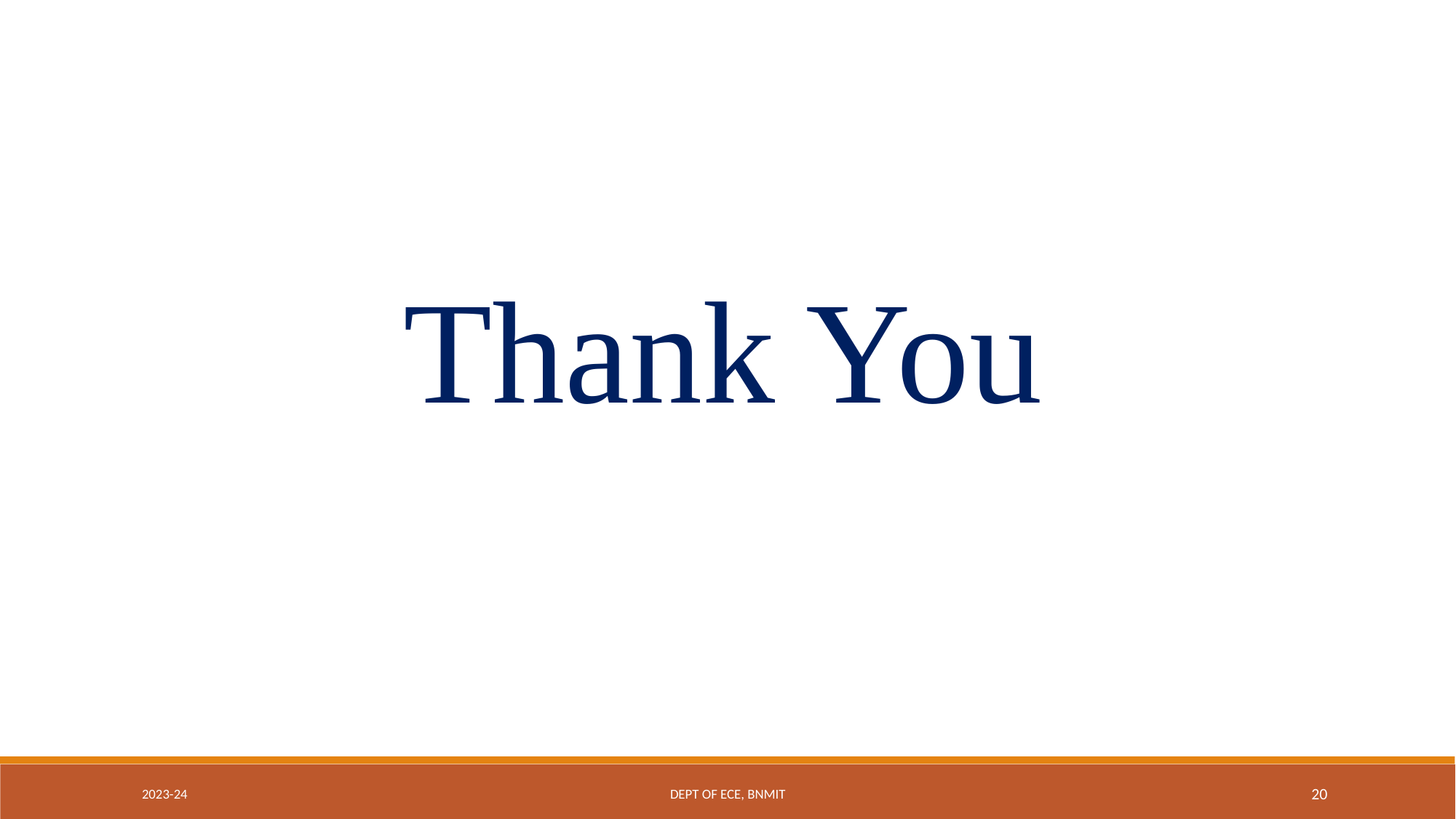

| Thank You |
| --- |
2023-24
DEPT OF ECE, BNMIT
20